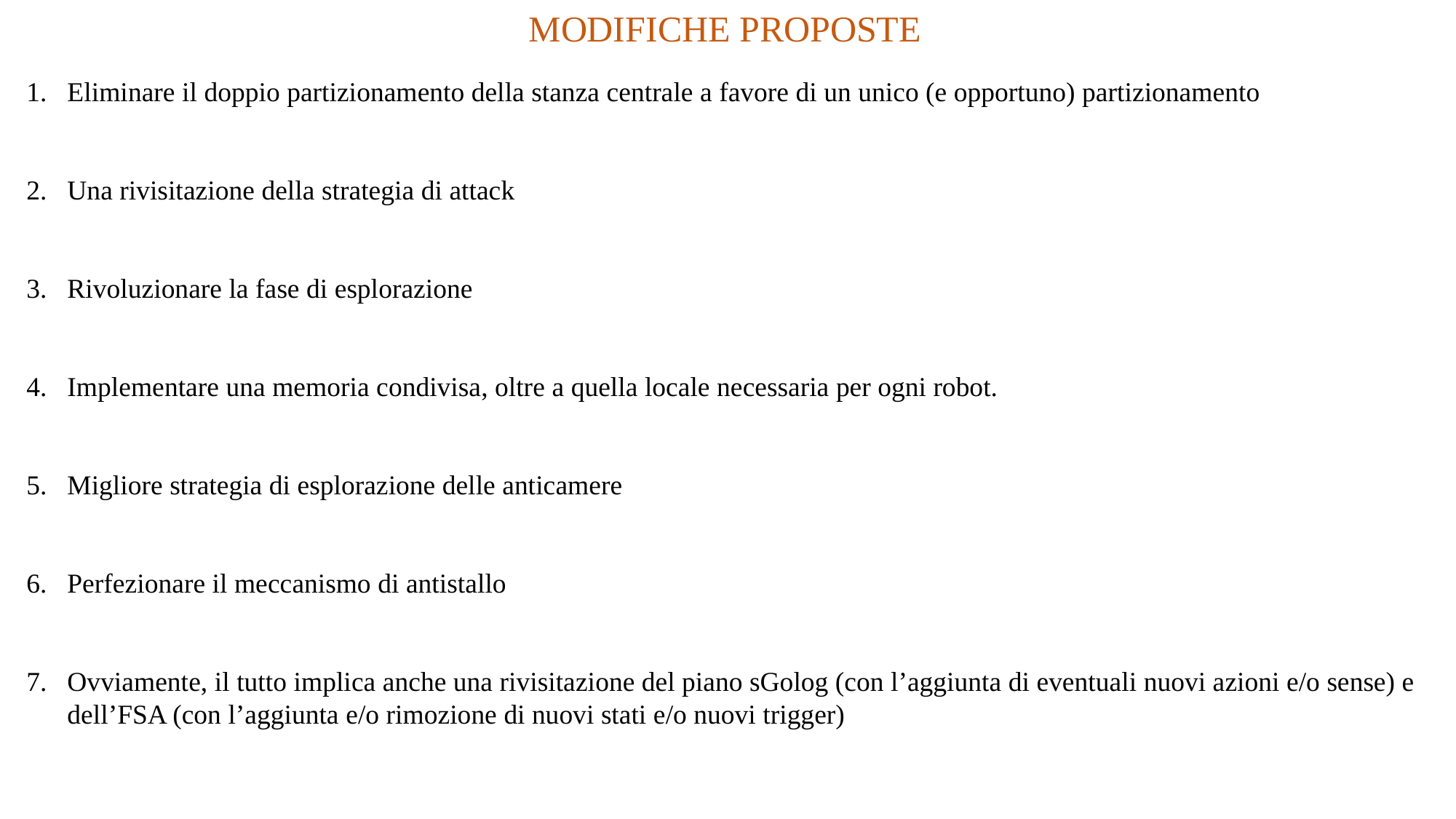

MODIFICHE PROPOSTE
Eliminare il doppio partizionamento della stanza centrale a favore di un unico (e opportuno) partizionamento

Una rivisitazione della strategia di attack

Rivoluzionare la fase di esplorazione

Implementare una memoria condivisa, oltre a quella locale necessaria per ogni robot.

Migliore strategia di esplorazione delle anticamere

Perfezionare il meccanismo di antistallo

Ovviamente, il tutto implica anche una rivisitazione del piano sGolog (con l’aggiunta di eventuali nuovi azioni e/o sense) e dell’FSA (con l’aggiunta e/o rimozione di nuovi stati e/o nuovi trigger)